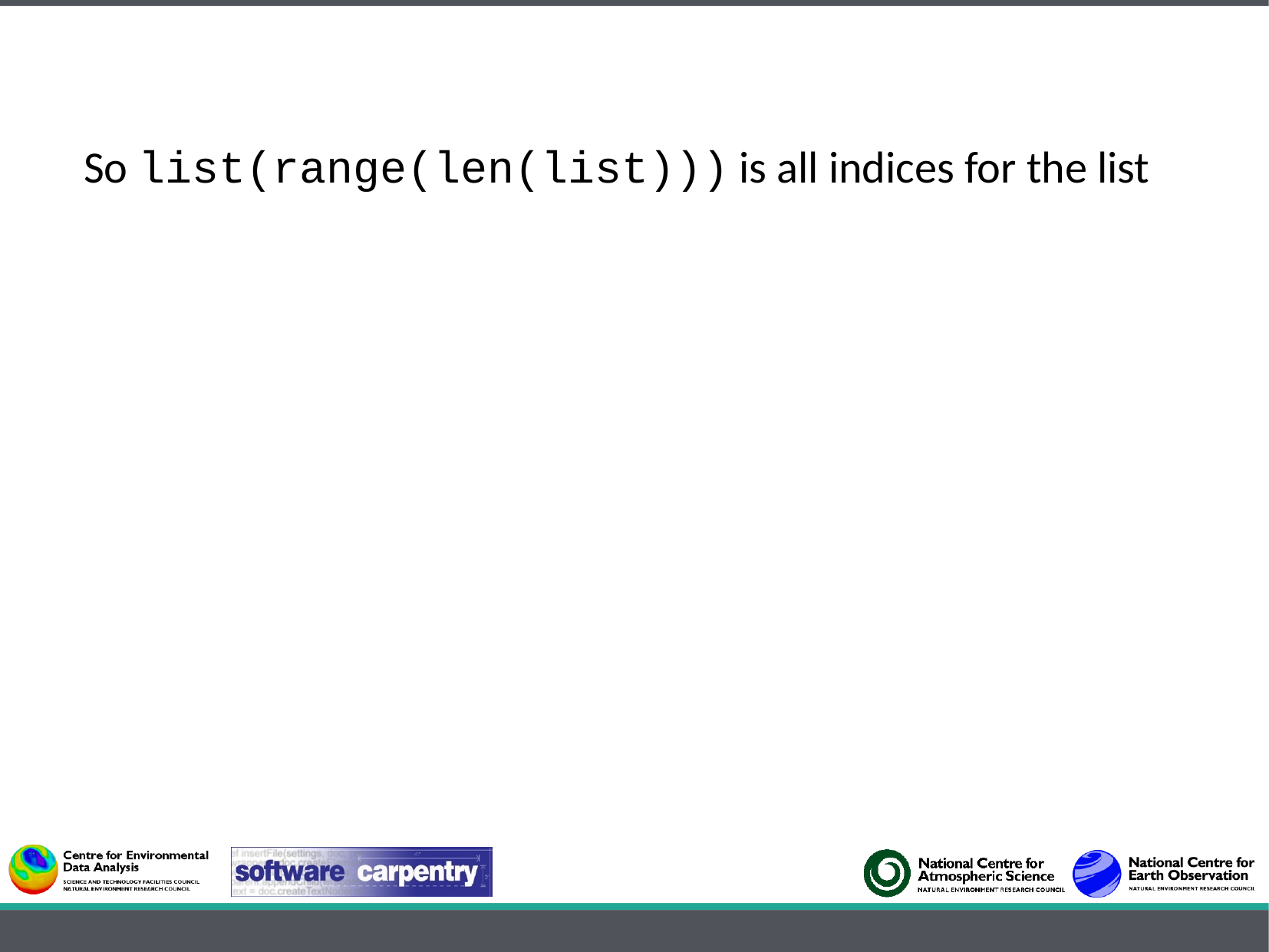

So list(range(len(list))) is all indices for the list